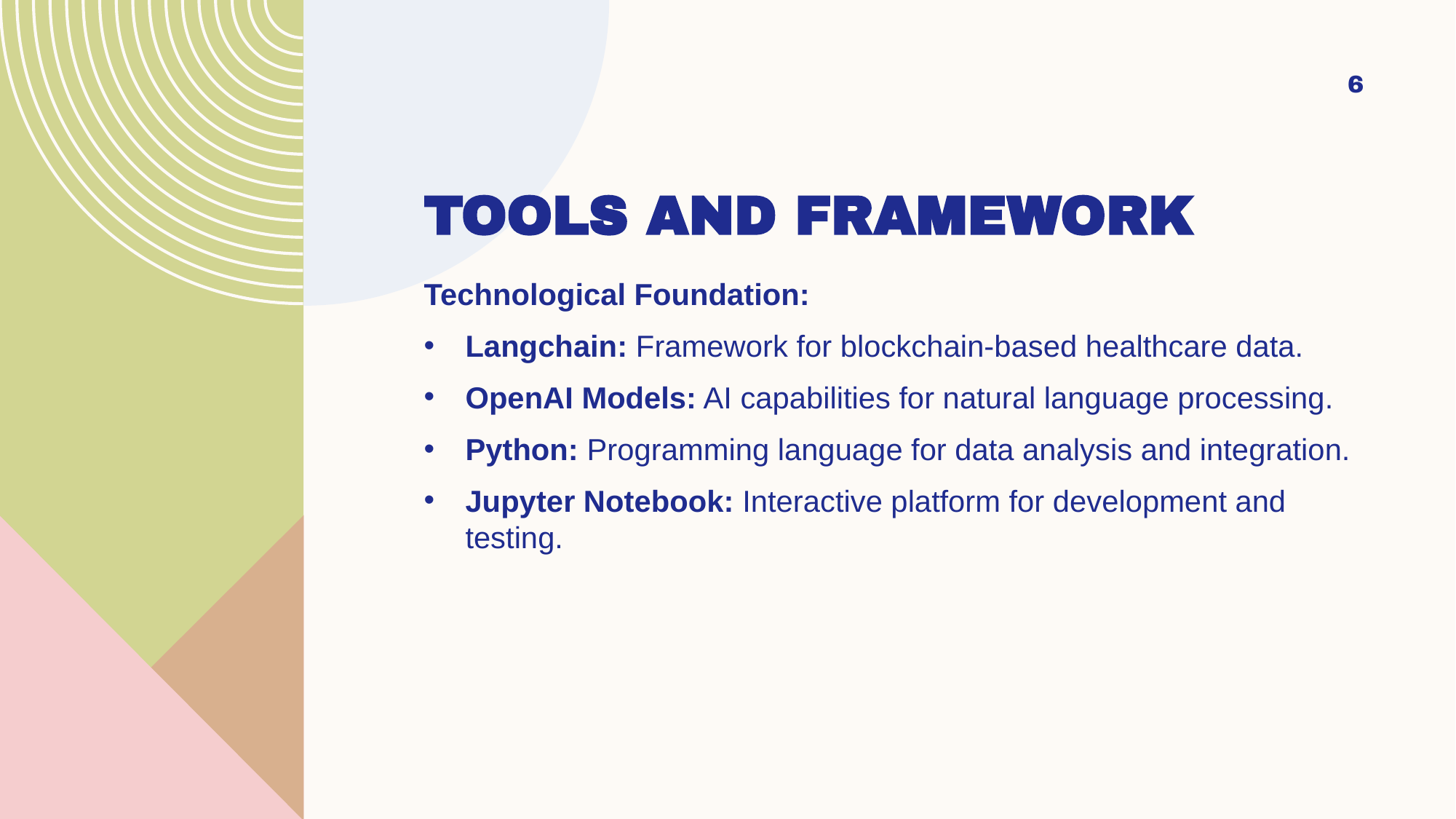

6
# Tools and Framework
Technological Foundation:
Langchain: Framework for blockchain-based healthcare data.
OpenAI Models: AI capabilities for natural language processing.
Python: Programming language for data analysis and integration.
Jupyter Notebook: Interactive platform for development and testing.